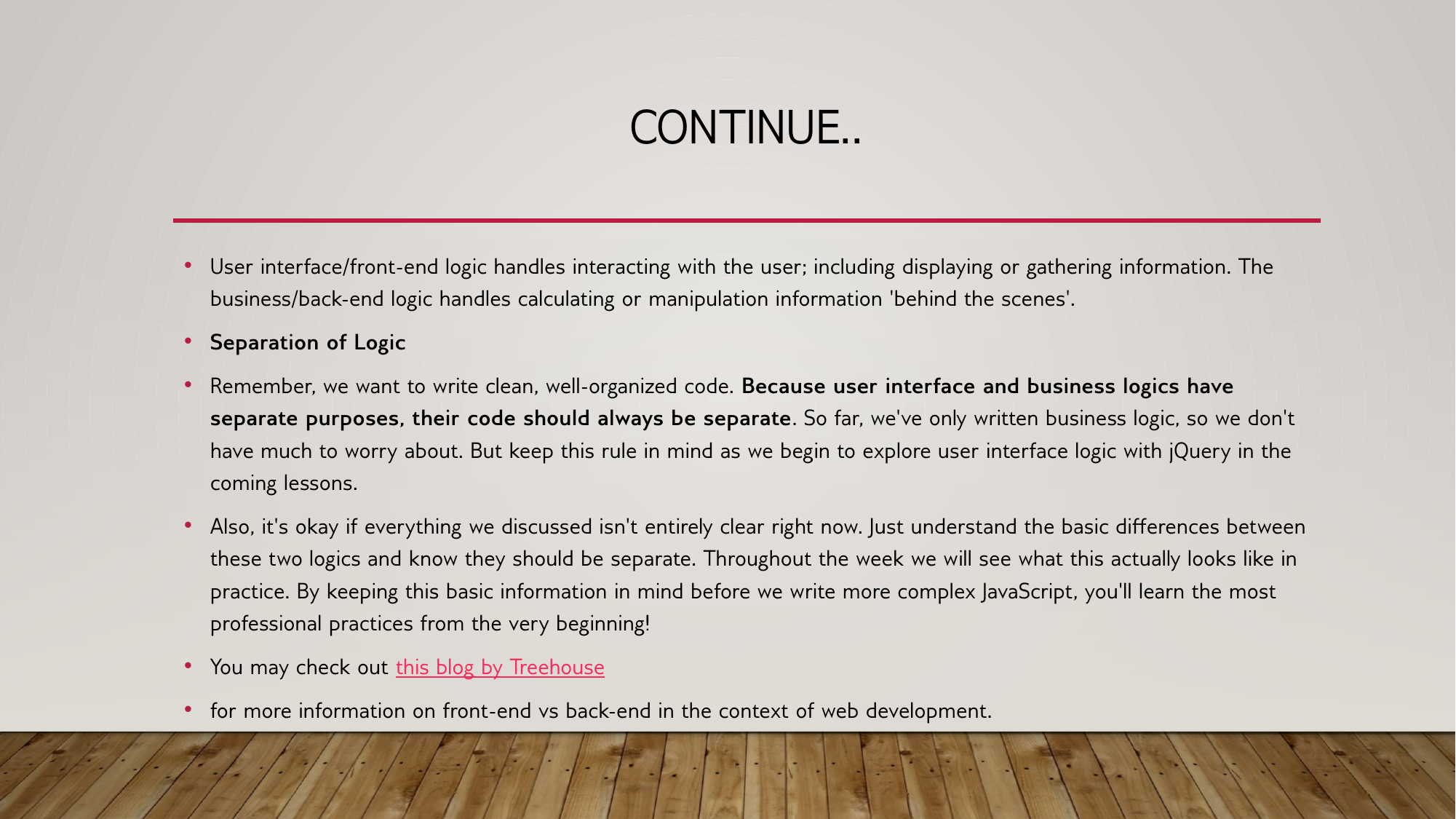

# Continue..
User interface/front-end logic handles interacting with the user; including displaying or gathering information. The business/back-end logic handles calculating or manipulation information 'behind the scenes'.
Separation of Logic
Remember, we want to write clean, well-organized code. Because user interface and business logics have separate purposes, their code should always be separate. So far, we've only written business logic, so we don't have much to worry about. But keep this rule in mind as we begin to explore user interface logic with jQuery in the coming lessons.
Also, it's okay if everything we discussed isn't entirely clear right now. Just understand the basic differences between these two logics and know they should be separate. Throughout the week we will see what this actually looks like in practice. By keeping this basic information in mind before we write more complex JavaScript, you'll learn the most professional practices from the very beginning!
You may check out this blog by Treehouse
for more information on front-end vs back-end in the context of web development.